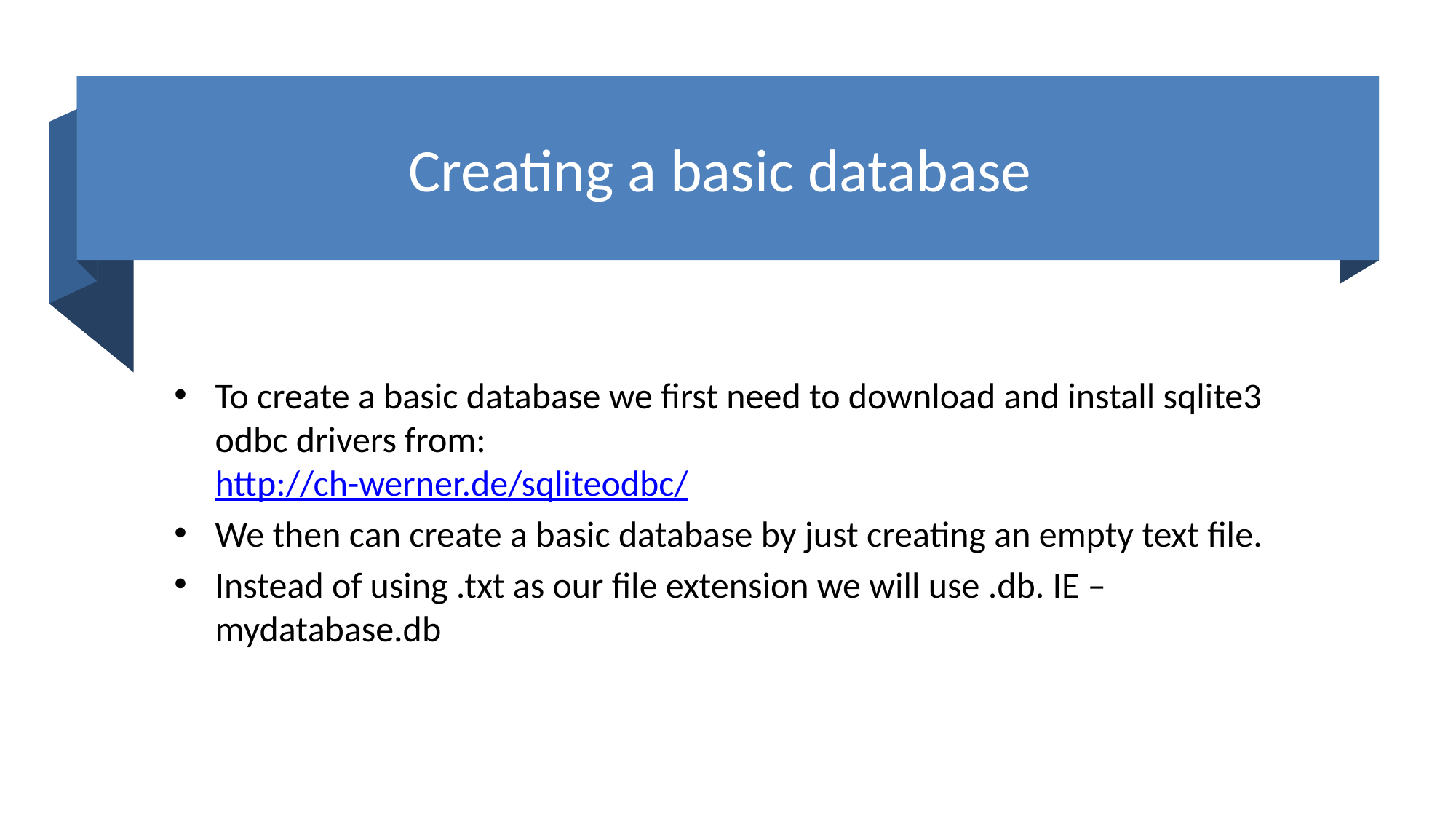

# Creating a basic database

To create a basic database we first need to download and install sqlite3 odbc drivers from:
http://ch-werner.de/sqliteodbc/
We then can create a basic database by just creating an empty text file.
Instead of using .txt as our file extension we will use .db. IE – mydatabase.db